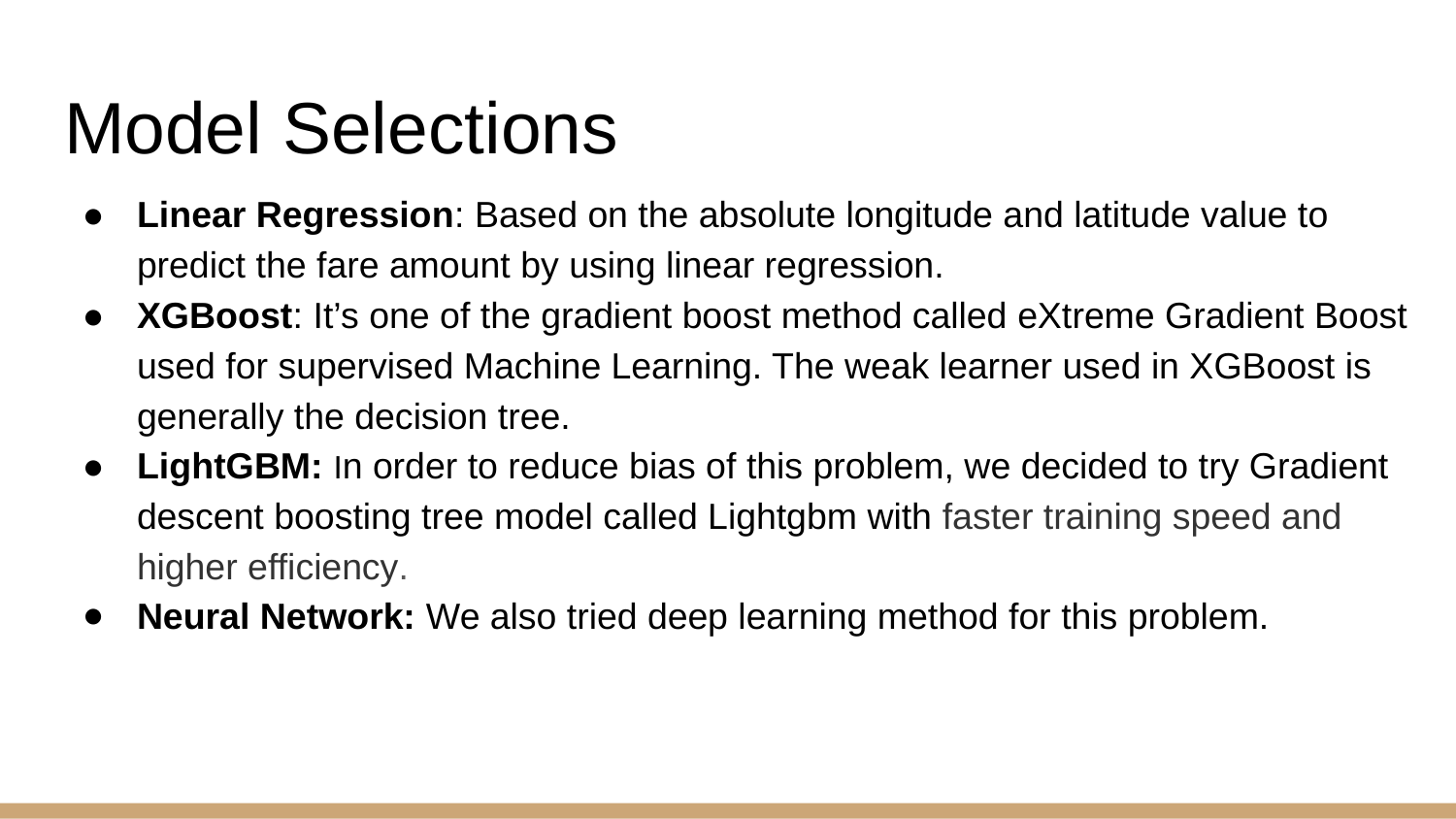

# Model Selections
Linear Regression: Based on the absolute longitude and latitude value to predict the fare amount by using linear regression.
XGBoost: It’s one of the gradient boost method called eXtreme Gradient Boost used for supervised Machine Learning. The weak learner used in XGBoost is generally the decision tree.
LightGBM: In order to reduce bias of this problem, we decided to try Gradient descent boosting tree model called Lightgbm with faster training speed and higher efficiency.
Neural Network: We also tried deep learning method for this problem.